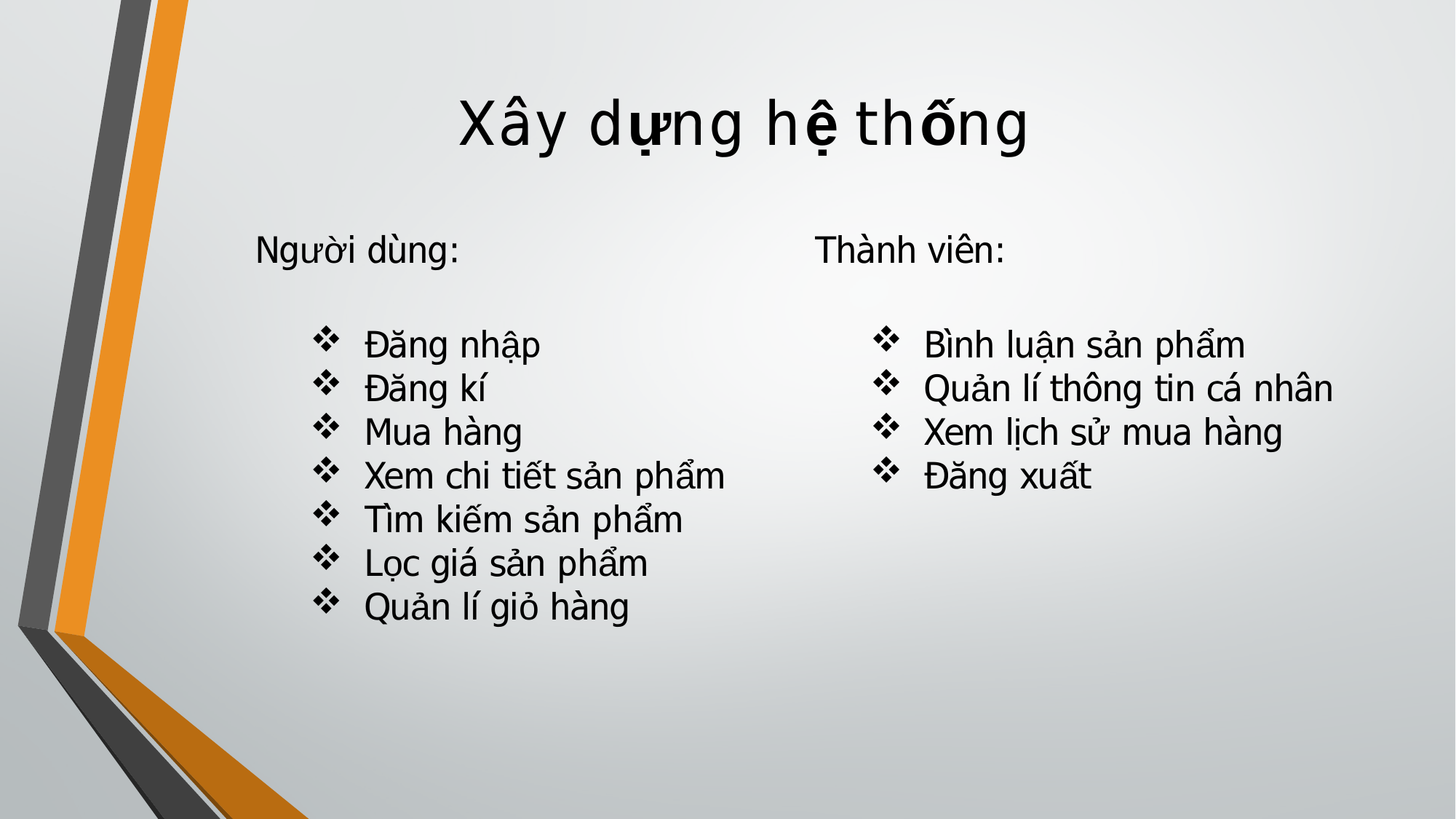

Xây dựng hệ thống
Người dùng:

Đăng nhập
Đăng kí
Mua hàng
Xem chi tiết sản phẩm
Tìm kiếm sản phẩm
Lọc giá sản phẩm
Quản lí giỏ hàng
Thành viên:

Bình luận sản phẩm
Quản lí thông tin cá nhân
Xem lịch sử mua hàng
Đăng xuất